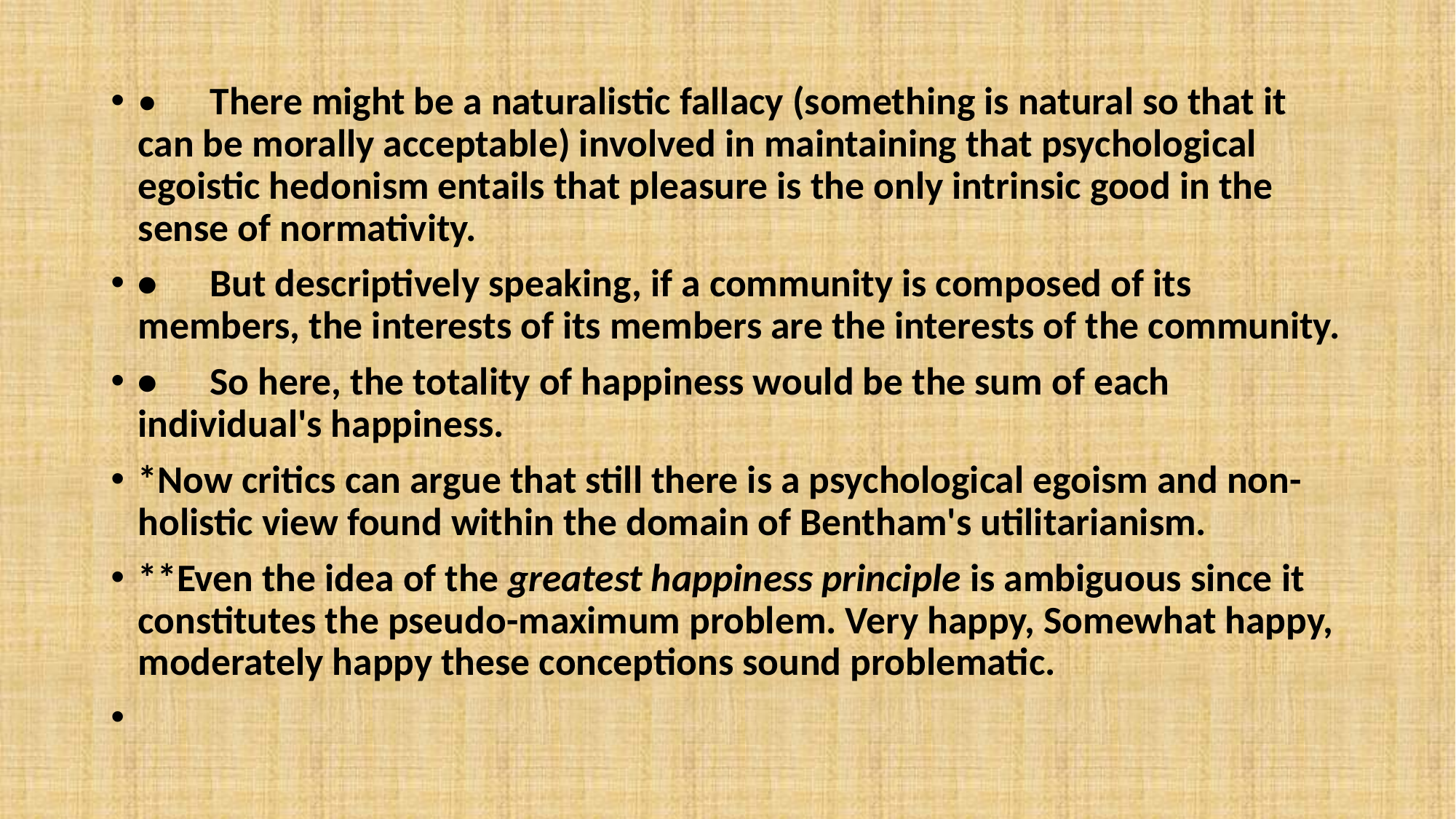

#
•      There might be a naturalistic fallacy (something is natural so that it can be morally acceptable) involved in maintaining that psychological egoistic hedonism entails that pleasure is the only intrinsic good in the sense of normativity.
•      But descriptively speaking, if a community is composed of its members, the interests of its members are the interests of the community.
•      So here, the totality of happiness would be the sum of each individual's happiness.
*Now critics can argue that still there is a psychological egoism and non-holistic view found within the domain of Bentham's utilitarianism.
**Even the idea of the greatest happiness principle is ambiguous since it constitutes the pseudo-maximum problem. Very happy, Somewhat happy, moderately happy these conceptions sound problematic.